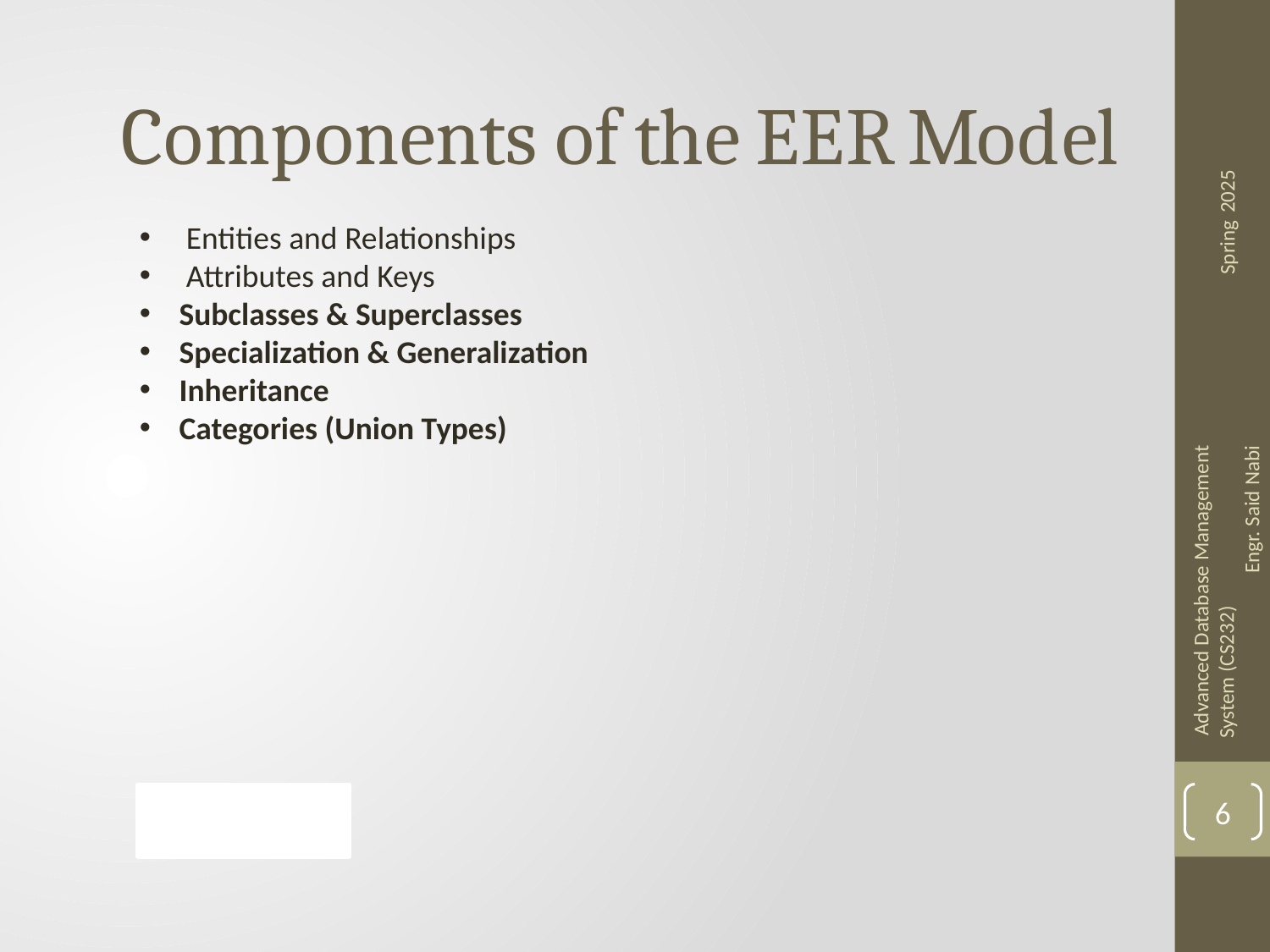

Components of the EER Model
 Entities and Relationships
 Attributes and Keys
Subclasses & Superclasses
Specialization & Generalization
Inheritance
Categories (Union Types)

6